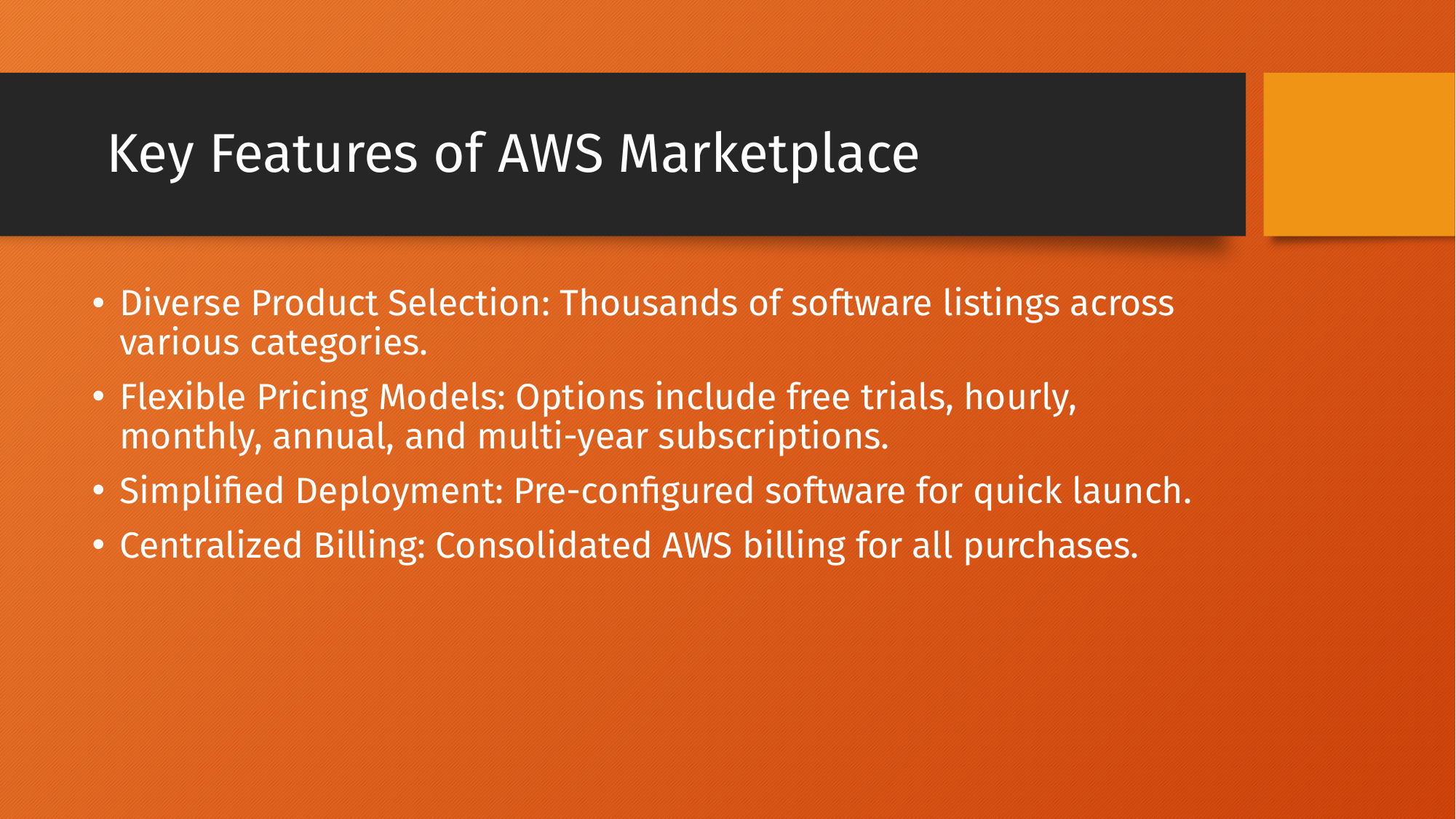

# Key Features of AWS Marketplace
Diverse Product Selection: Thousands of software listings across various categories.
Flexible Pricing Models: Options include free trials, hourly, monthly, annual, and multi-year subscriptions.
Simplified Deployment: Pre-configured software for quick launch.
Centralized Billing: Consolidated AWS billing for all purchases.